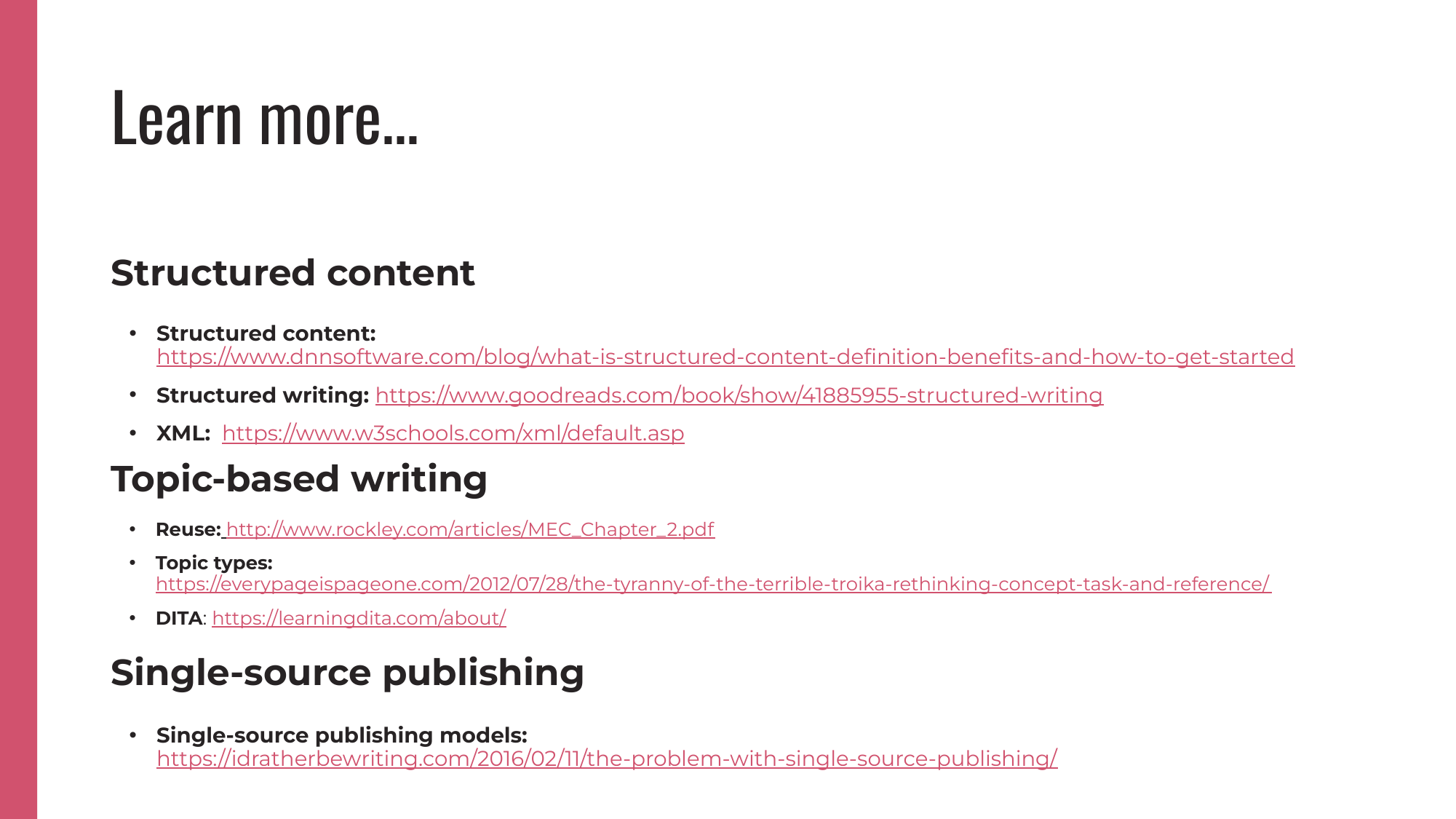

# Learn more…
Structured content
Structured content: https://www.dnnsoftware.com/blog/what-is-structured-content-definition-benefits-and-how-to-get-started
Structured writing: https://www.goodreads.com/book/show/41885955-structured-writing
XML:  https://www.w3schools.com/xml/default.asp
Topic-based writing
Reuse: http://www.rockley.com/articles/MEC_Chapter_2.pdf
Topic types: https://everypageispageone.com/2012/07/28/the-tyranny-of-the-terrible-troika-rethinking-concept-task-and-reference/
DITA: https://learningdita.com/about/
Single-source publishing
Single-source publishing models: https://idratherbewriting.com/2016/02/11/the-problem-with-single-source-publishing/